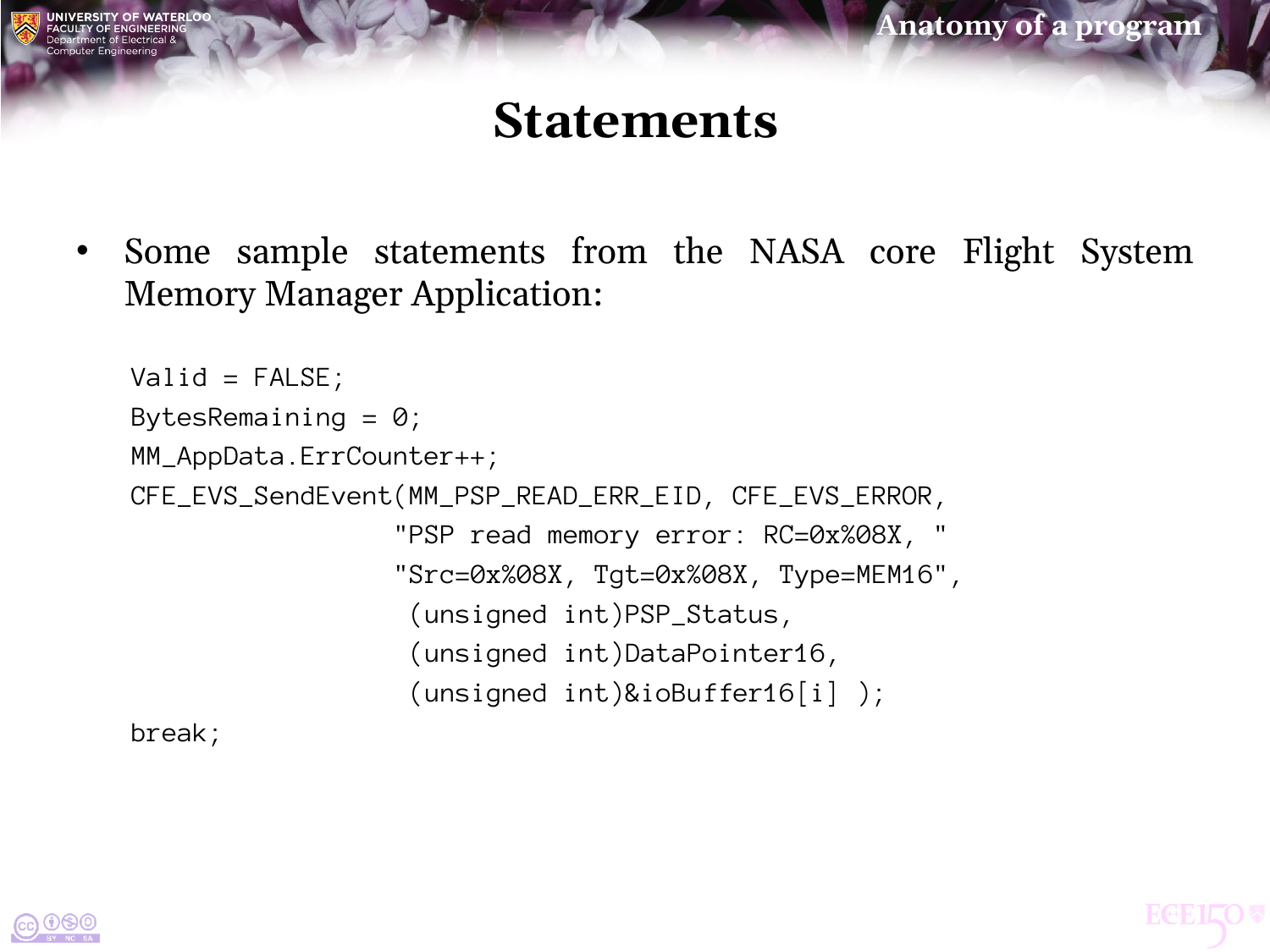

# Statements
Some sample statements from the nasa core Flight System Memory Manager Application:

Valid = FALSE;
BytesRemaining = 0;
MM_AppData.ErrCounter++;
CFE_EVS_SendEvent(MM_PSP_READ_ERR_EID, CFE_EVS_ERROR,
                 "PSP read memory error: RC=0x%08X, "
                 "Src=0x%08X, Tgt=0x%08X, Type=MEM16",
                  (unsigned int)PSP_Status,
                  (unsigned int)DataPointer16,
                  (unsigned int)&ioBuffer16[i] );
break;